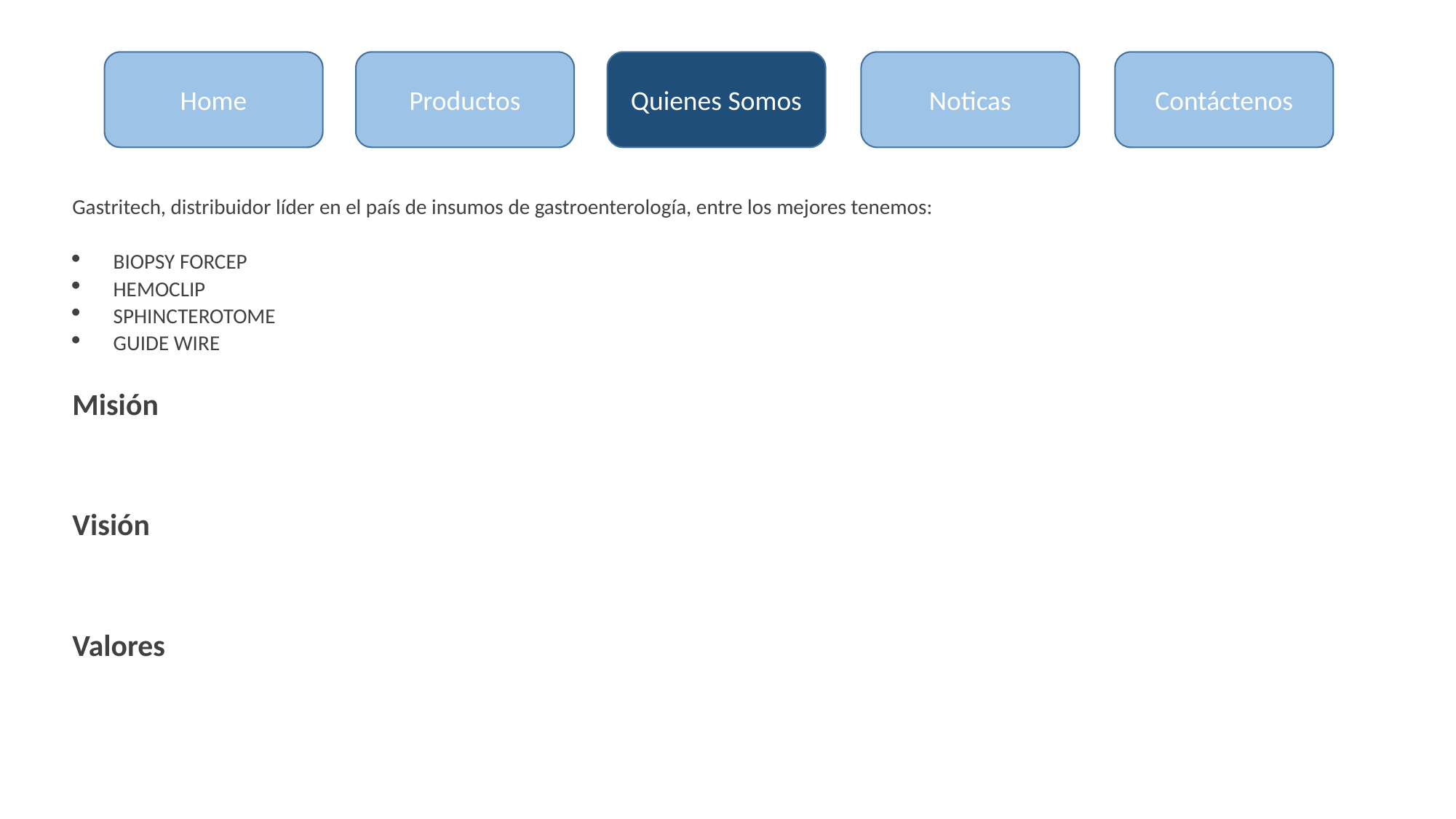

Home
Quienes Somos
Noticas
Contáctenos
Productos
Gastritech, distribuidor líder en el país de insumos de gastroenterología, entre los mejores tenemos:

BIOPSY FORCEP
HEMOCLIP
SPHINCTEROTOME
GUIDE WIRE

Misión

Visión

Valores